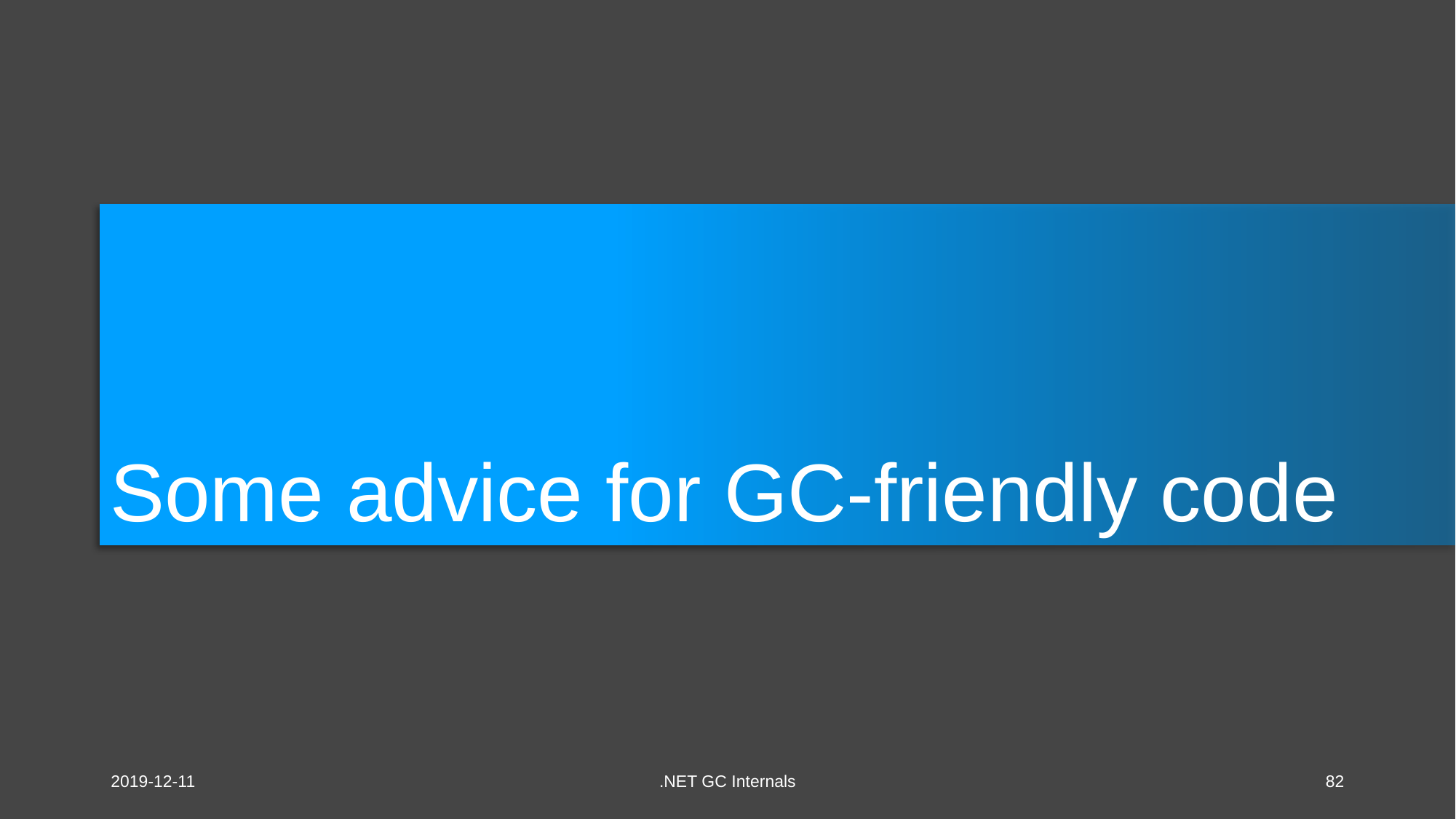

# Some advice for GC-friendly code

2019-12-11
.NET GC Internals
82